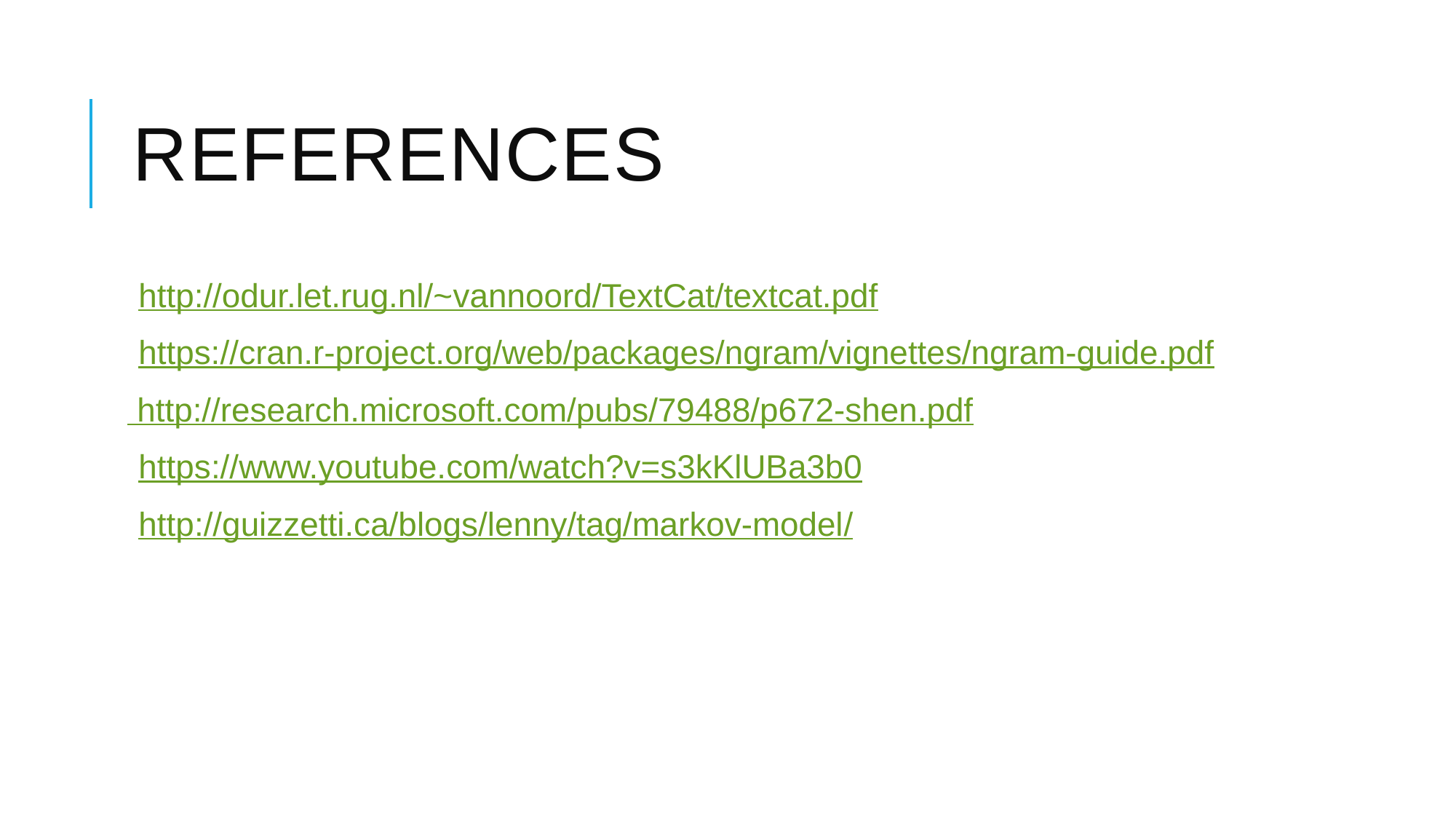

# References
http://odur.let.rug.nl/~vannoord/TextCat/textcat.pdf
https://cran.r-project.org/web/packages/ngram/vignettes/ngram-guide.pdf
 http://research.microsoft.com/pubs/79488/p672-shen.pdf
https://www.youtube.com/watch?v=s3kKlUBa3b0
http://guizzetti.ca/blogs/lenny/tag/markov-model/